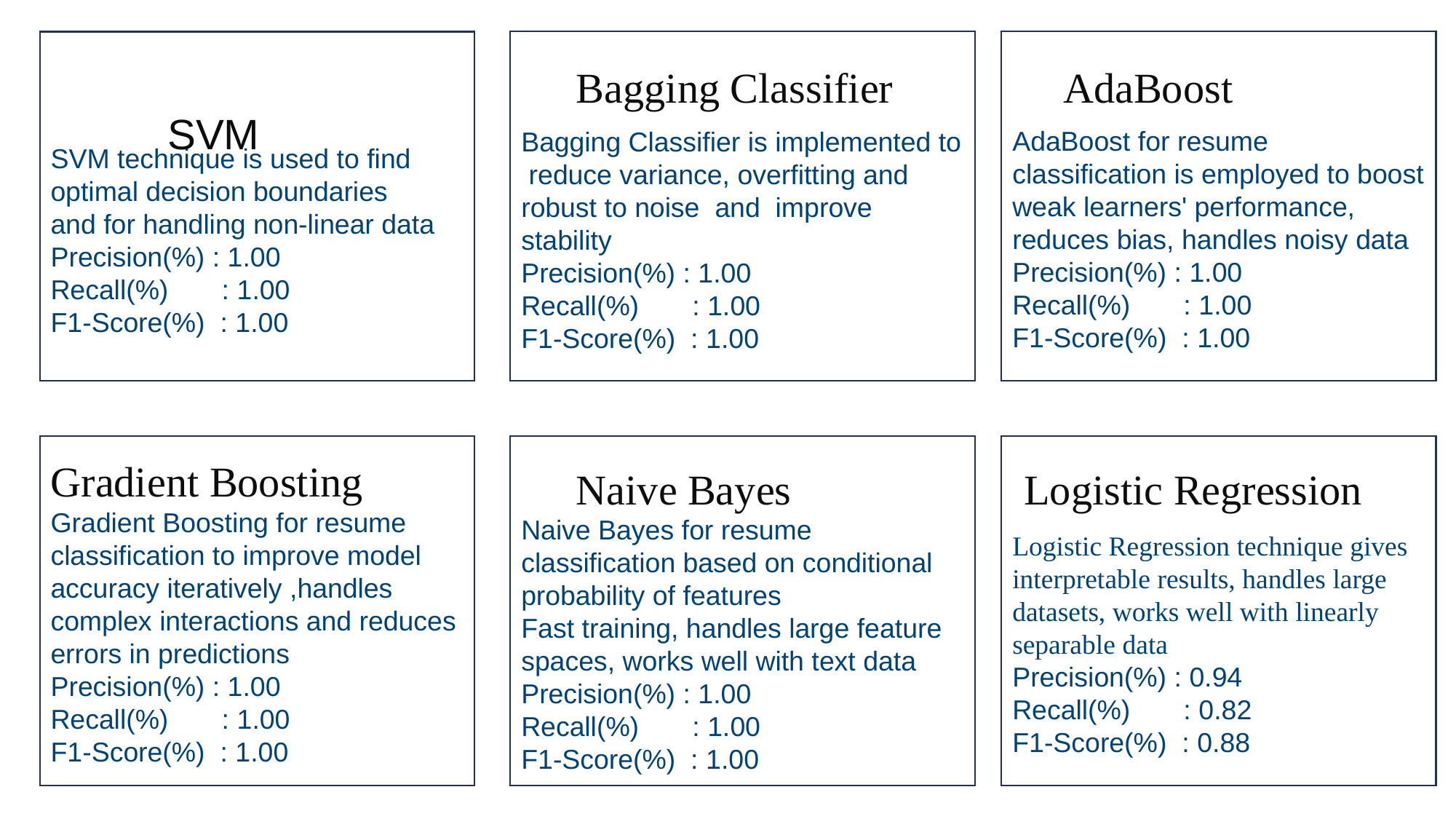

Bagging Classifier is implemented to  reduce variance, overfitting and robust to noise  and  improve stability
Precision(%) : 1.00
Recall(%)       : 1.00
F1-Score(%)  : 1.00

AdaBoost for resume classification is employed to boost weak learners' performance, reduces bias, handles noisy data
Precision(%) : 1.00
Recall(%)       : 1.00
F1-Score(%)  : 1.00

SVM technique is used to find optimal decision boundaries
and for handling non-linear data
Precision(%) : 1.00
Recall(%)       : 1.00
F1-Score(%)  : 1.00

Bagging Classifier
AdaBoost
  SVM

Gradient Boosting
Gradient Boosting for resume classification to improve model accuracy iteratively ,handles complex interactions and reduces errors in predictions
Precision(%) : 1.00
Recall(%)       : 1.00
F1-Score(%)  : 1.00

Naive Bayes for resume classification based on conditional probability of features
Fast training, handles large feature spaces, works well with text data
Precision(%) : 1.00
Recall(%)       : 1.00
F1-Score(%)  : 1.00

Logistic Regression technique gives interpretable results, handles large datasets, works well with linearly separable data
Precision(%) : 0.94
Recall(%)       : 0.82
F1-Score(%)  : 0.88

Naive Bayes
Logistic Regression